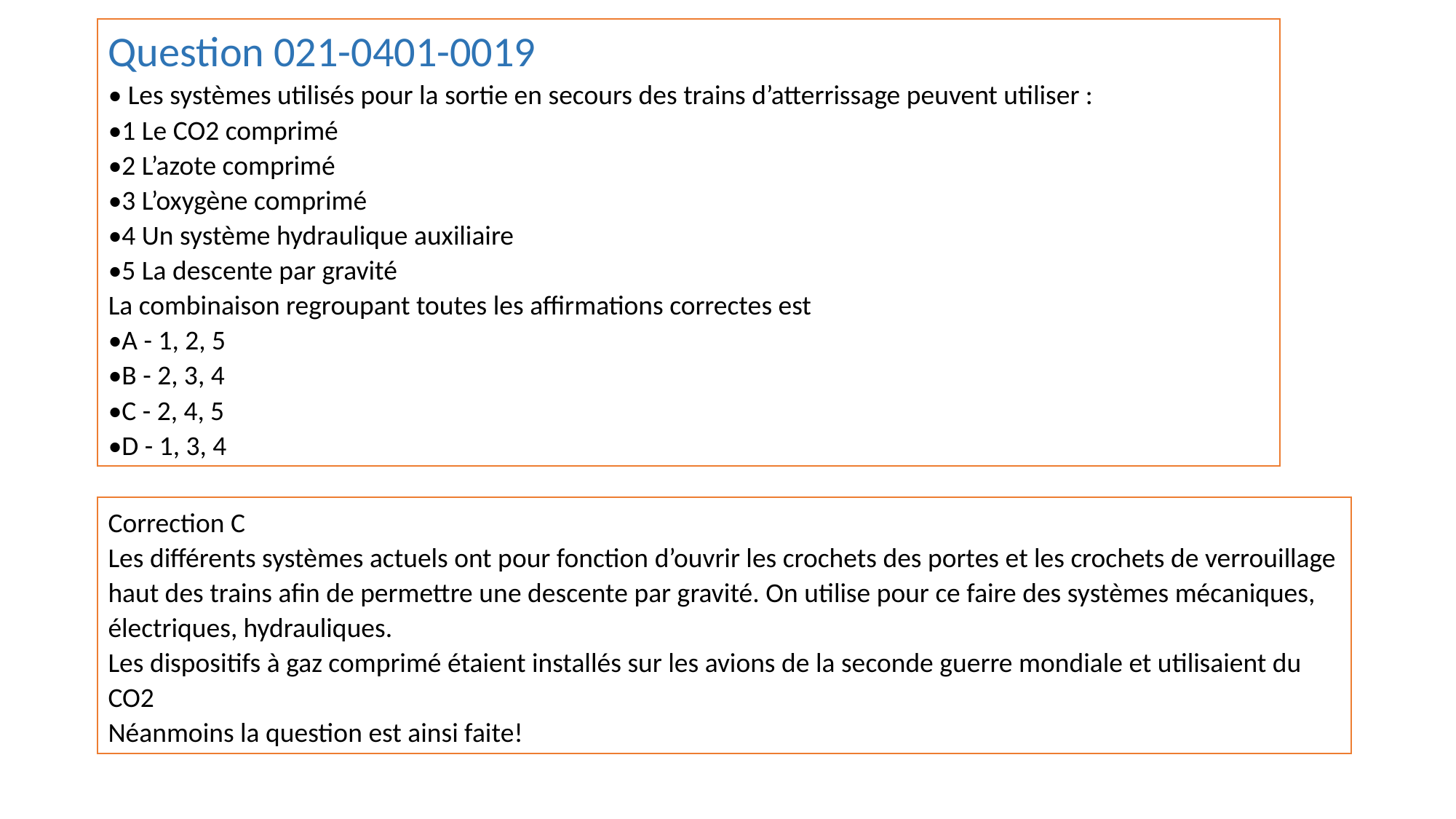

Question 021-0401-0019
• Les systèmes utilisés pour la sortie en secours des trains d’atterrissage peuvent utiliser :
•1 Le CO2 comprimé
•2 L’azote comprimé
•3 L’oxygène comprimé
•4 Un système hydraulique auxiliaire
•5 La descente par gravité
La combinaison regroupant toutes les affirmations correctes est
•A - 1, 2, 5
•B - 2, 3, 4
•C - 2, 4, 5
•D - 1, 3, 4
Correction C
Les différents systèmes actuels ont pour fonction d’ouvrir les crochets des portes et les crochets de verrouillage haut des trains afin de permettre une descente par gravité. On utilise pour ce faire des systèmes mécaniques, électriques, hydrauliques.
Les dispositifs à gaz comprimé étaient installés sur les avions de la seconde guerre mondiale et utilisaient du CO2
Néanmoins la question est ainsi faite!